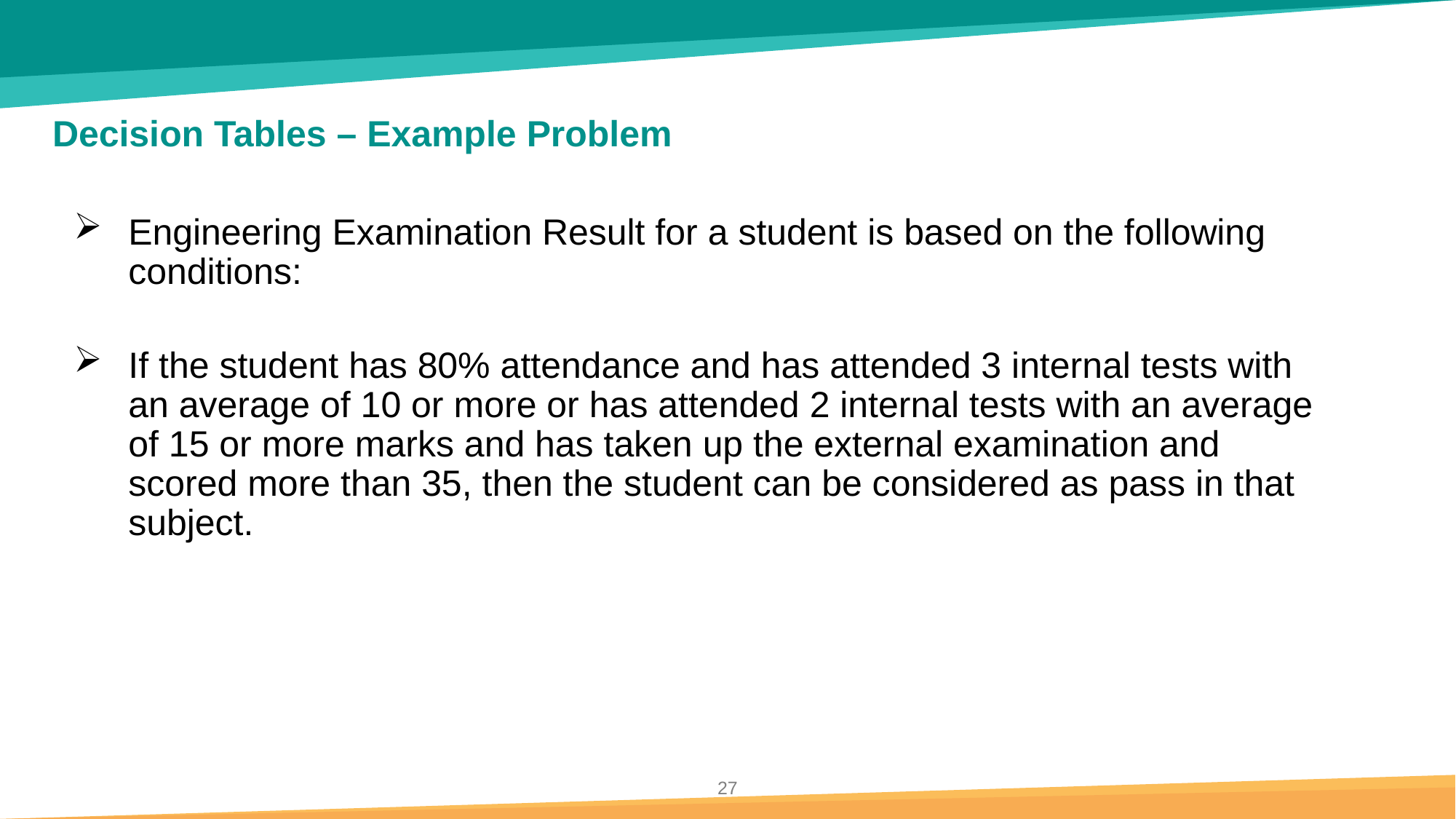

# Decision Tables – Example Problem
Engineering Examination Result for a student is based on the following conditions:

If the student has 80% attendance and has attended 3 internal tests with an average of 10 or more or has attended 2 internal tests with an average of 15 or more marks and has taken up the external examination and scored more than 35, then the student can be considered as pass in that subject.